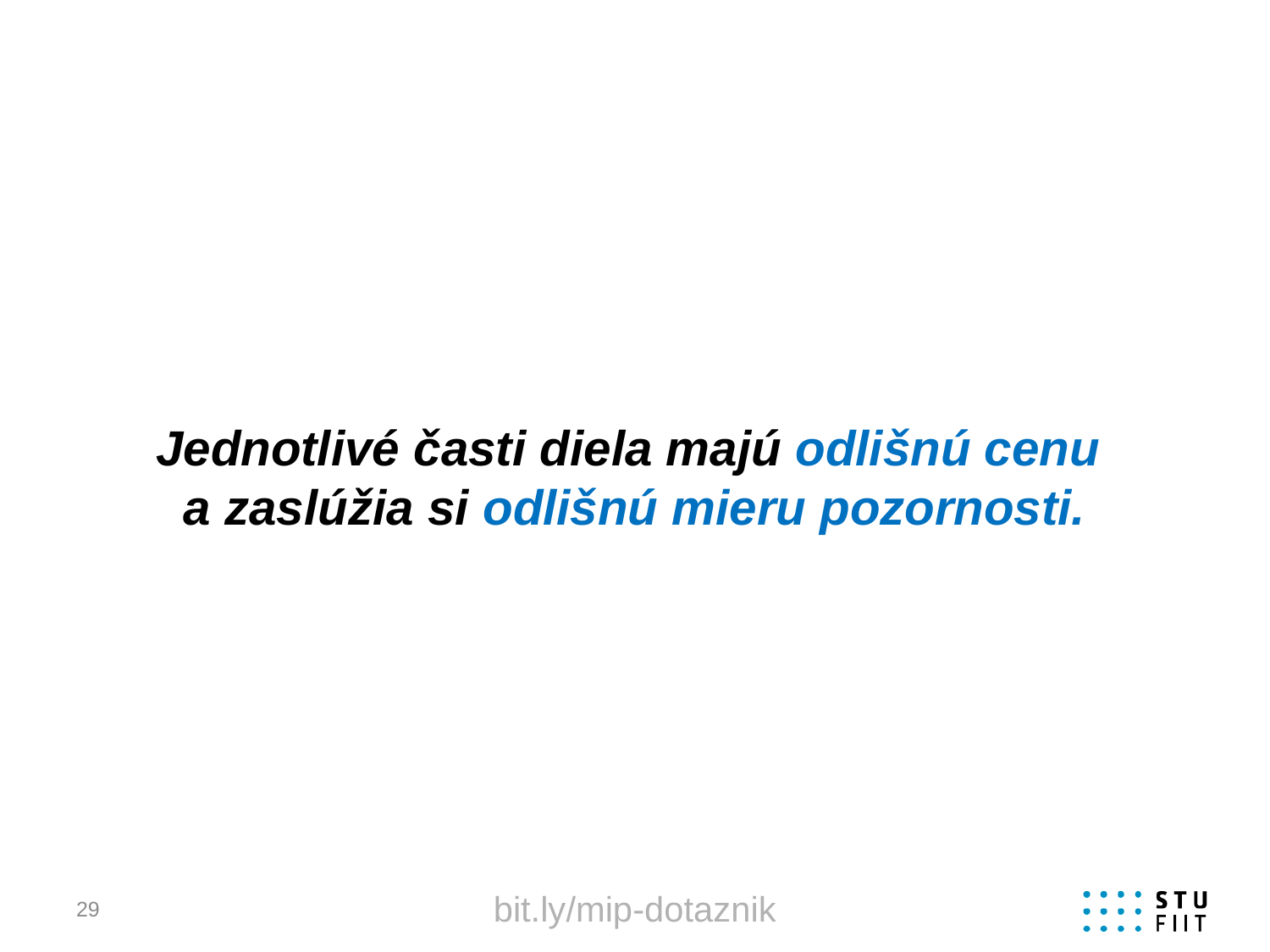

# Jednotlivé časti diela majú odlišnú cenu a zaslúžia si odlišnú mieru pozornosti.
bit.ly/mip-dotaznik
29